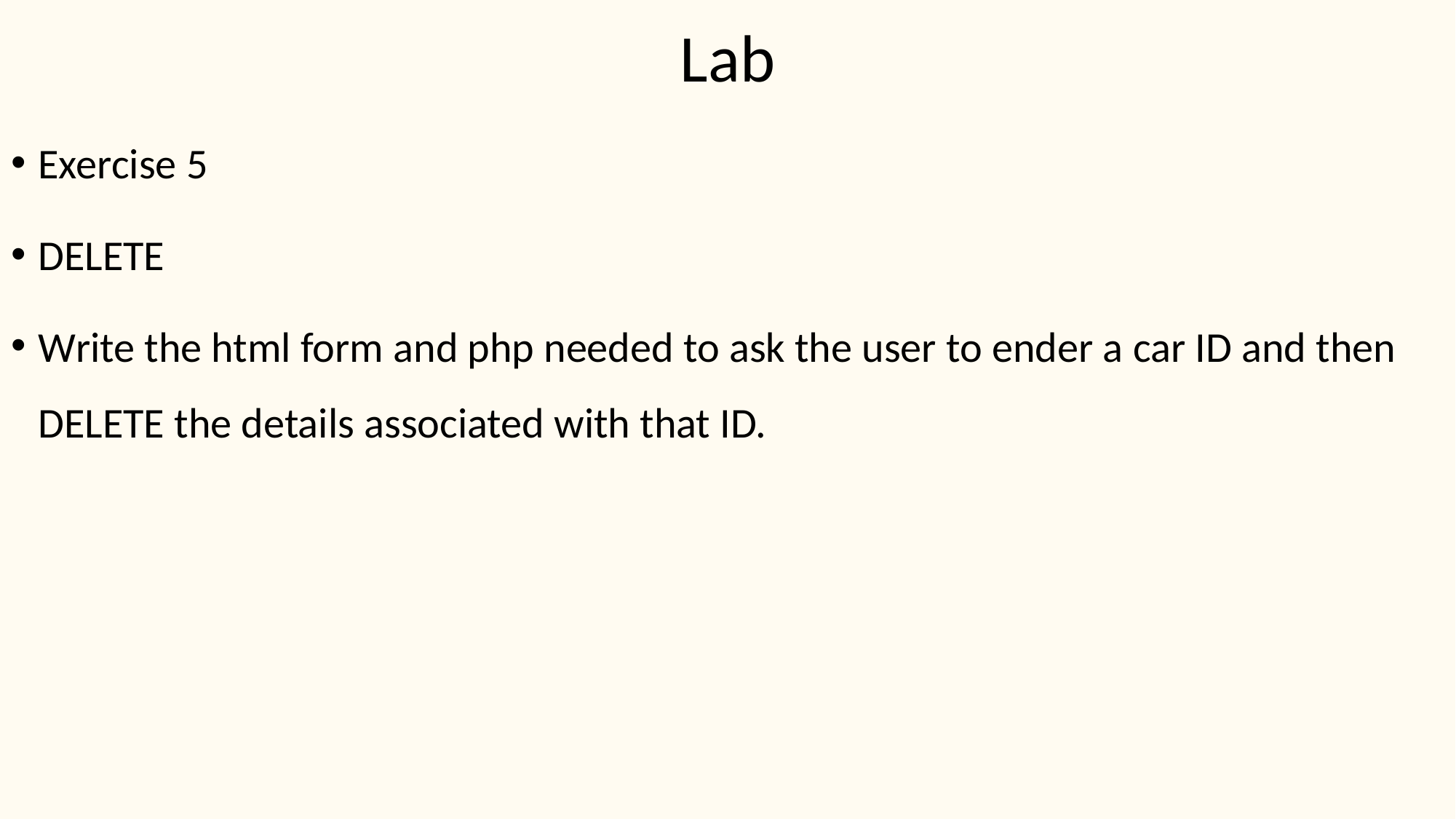

# Lab
Exercise 5
DELETE
Write the html form and php needed to ask the user to ender a car ID and then DELETE the details associated with that ID.